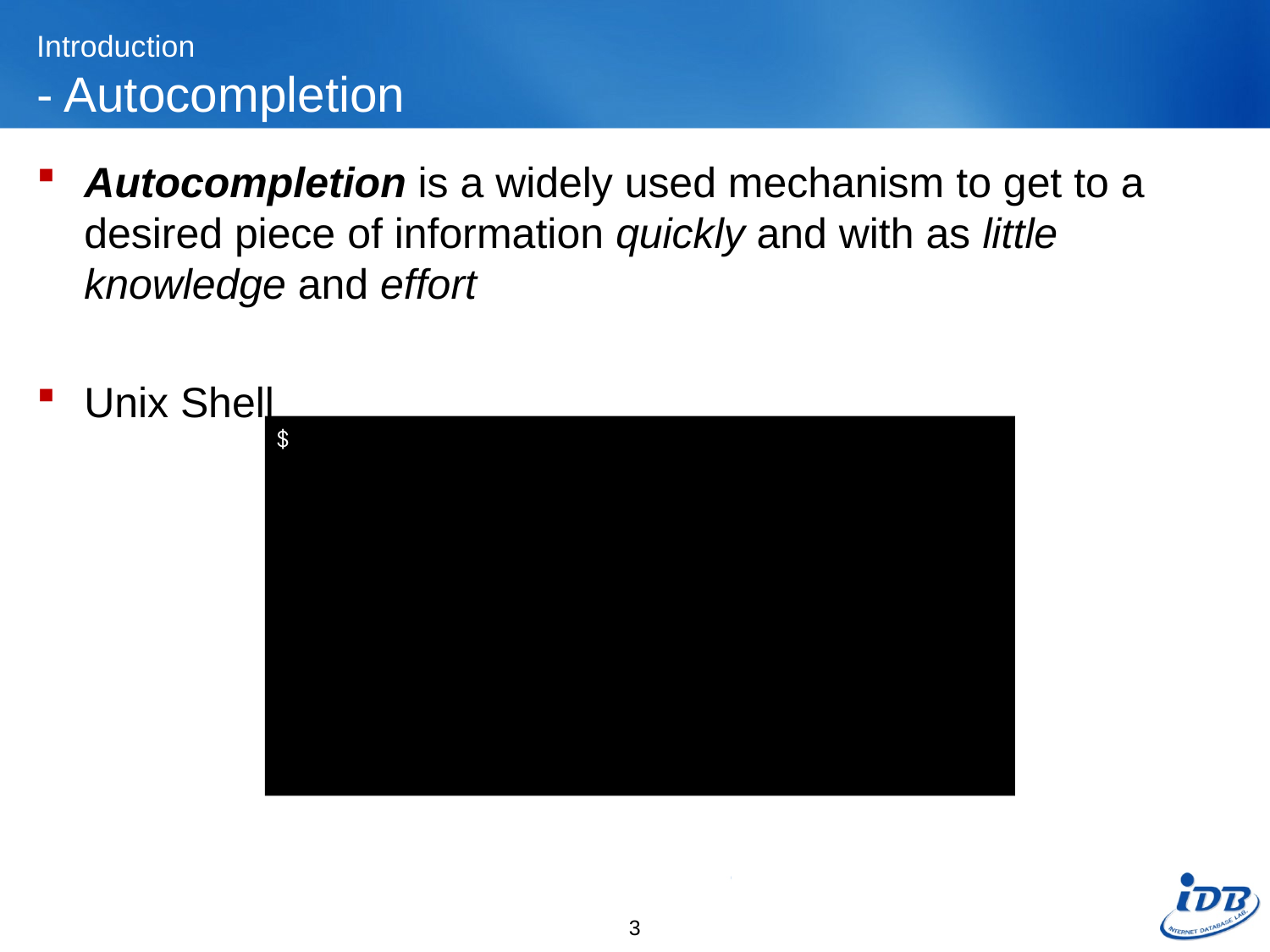

# Introduction - Autocompletion
Autocompletion is a widely used mechanism to get to a desired piece of information quickly and with as little knowledge and effort

Unix Shell
$
3